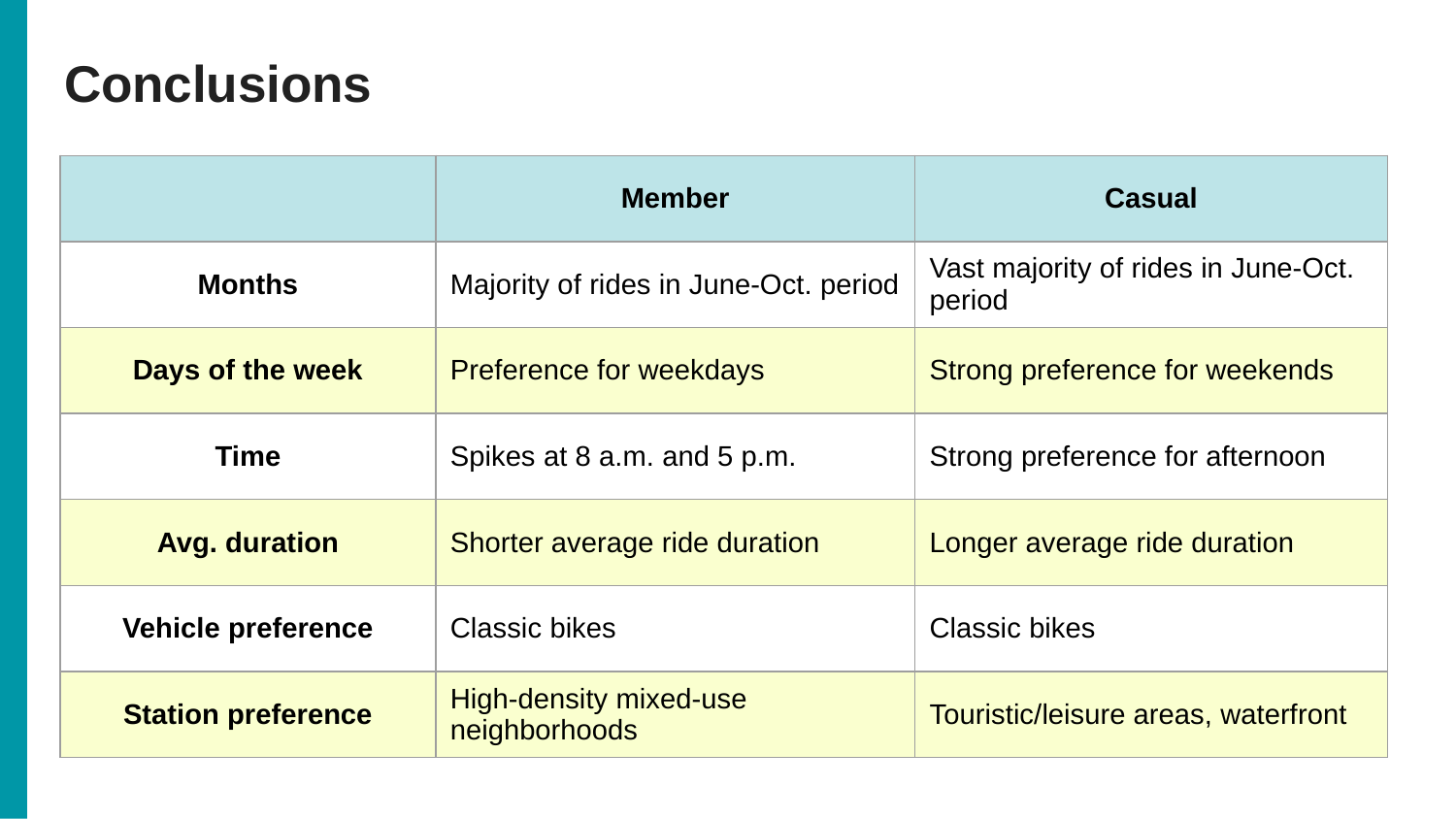

# Conclusions
|  | Member | Casual |
| --- | --- | --- |
| Months | Majority of rides in June-Oct. period | Vast majority of rides in June-Oct. period |
| Days of the week | Preference for weekdays | Strong preference for weekends |
| Time | Spikes at 8 a.m. and 5 p.m. | Strong preference for afternoon |
| Avg. duration | Shorter average ride duration | Longer average ride duration |
| Vehicle preference | Classic bikes | Classic bikes |
| Station preference | High-density mixed-use neighborhoods | Touristic/leisure areas, waterfront |